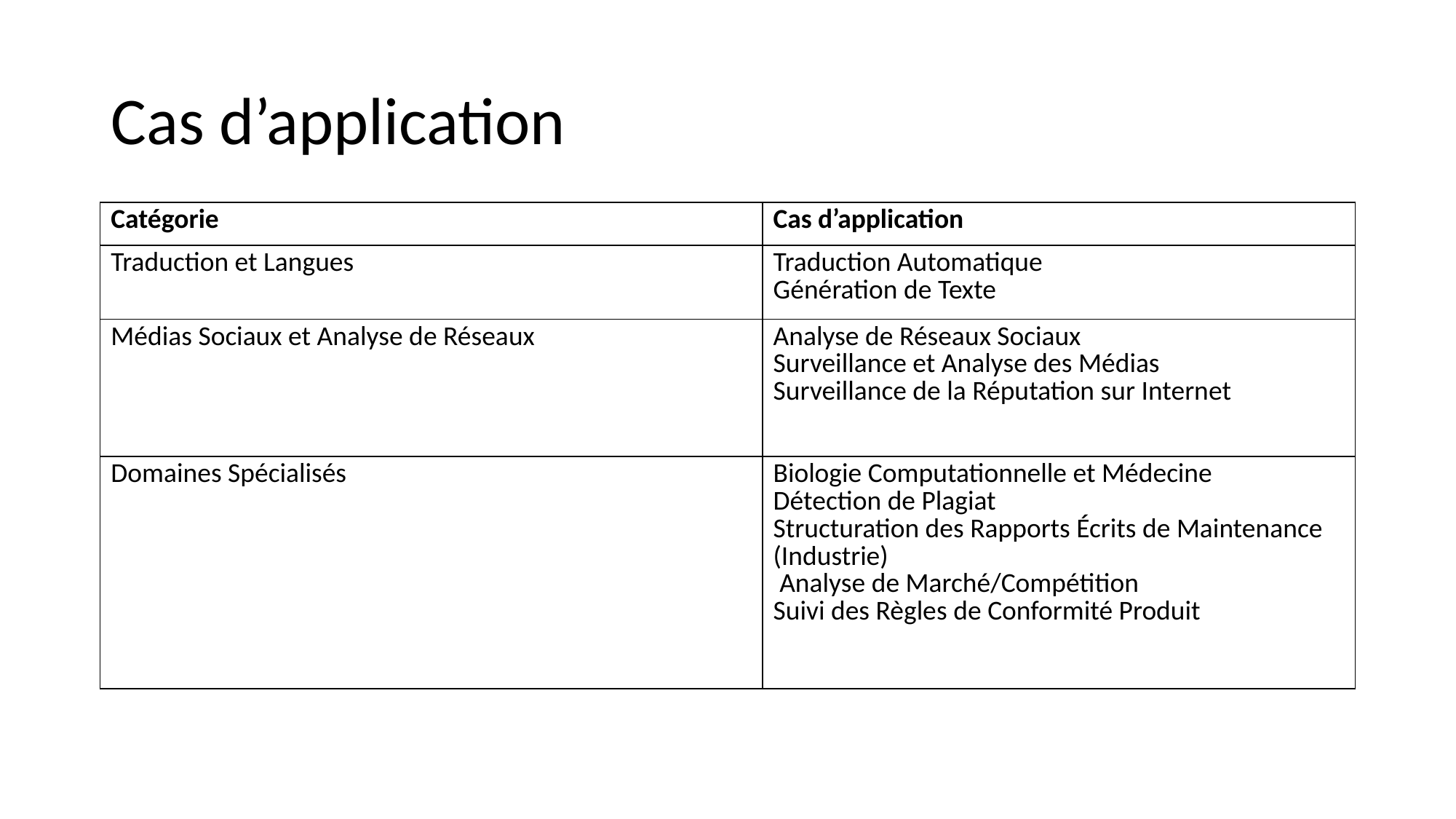

# Cas d’application
| Catégorie | Cas d’application |
| --- | --- |
| Traduction et Langues | Traduction Automatique Génération de Texte |
| Médias Sociaux et Analyse de Réseaux | Analyse de Réseaux Sociaux Surveillance et Analyse des Médias Surveillance de la Réputation sur Internet |
| Domaines Spécialisés | Biologie Computationnelle et Médecine Détection de Plagiat Structuration des Rapports Écrits de Maintenance (Industrie) Analyse de Marché/Compétition Suivi des Règles de Conformité Produit |